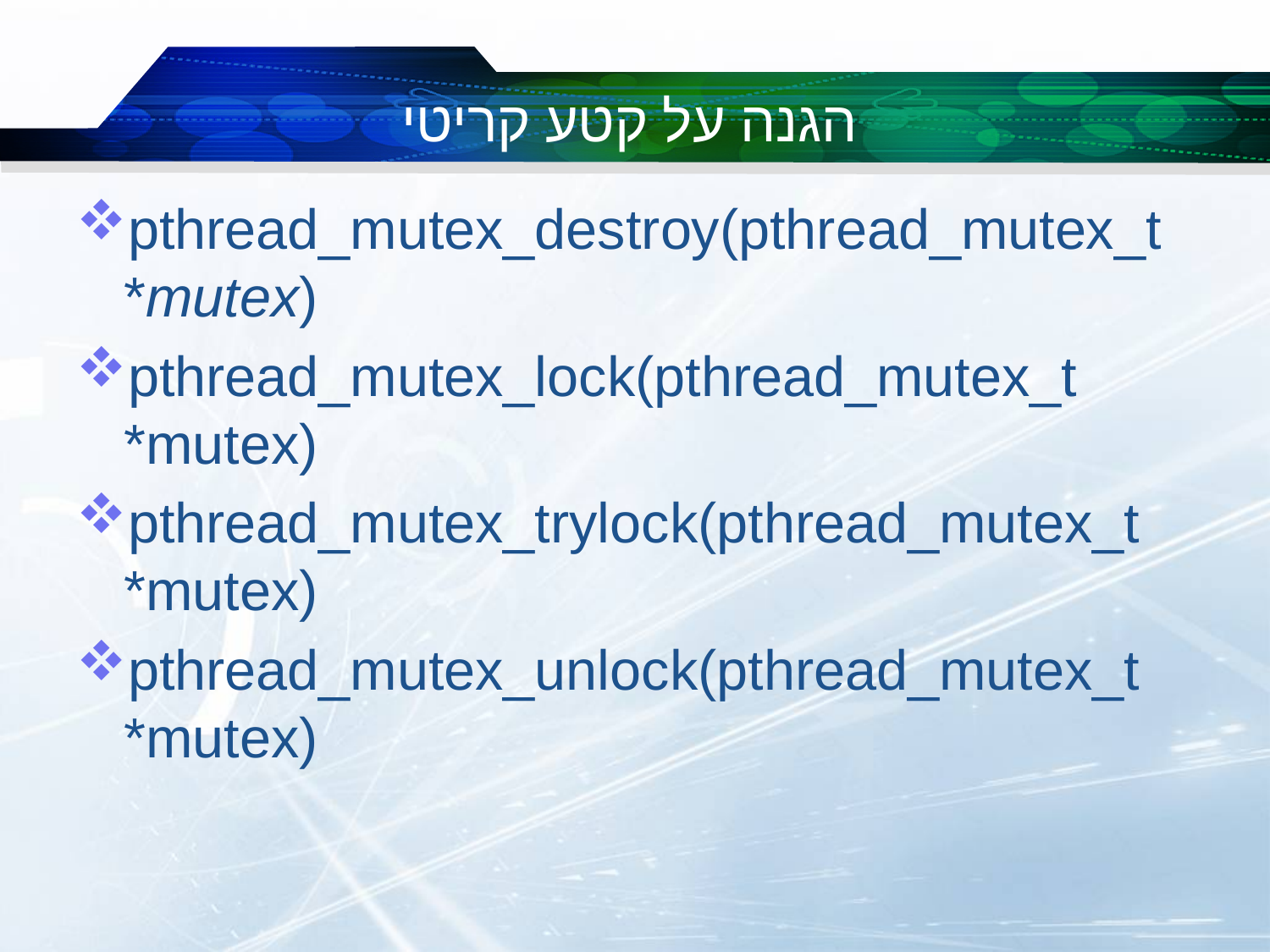

# הגנה על קטע קריטי
pthread_mutex_destroy(pthread_mutex_t *mutex)
pthread_mutex_lock(pthread_mutex_t *mutex)
pthread_mutex_trylock(pthread_mutex_t *mutex)
pthread_mutex_unlock(pthread_mutex_t *mutex)